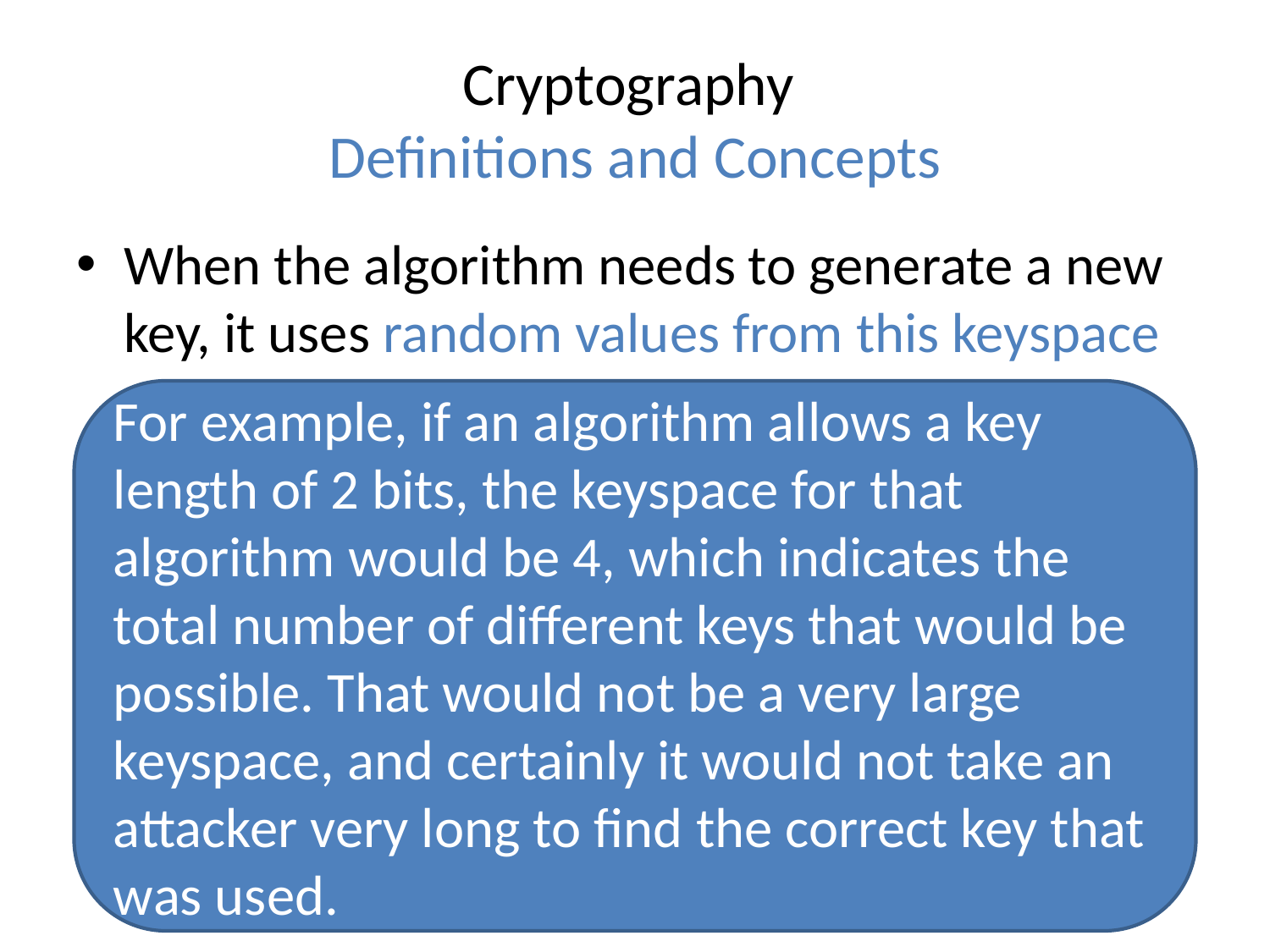

# Cryptography Definitions and Concepts
When the algorithm needs to generate a new key, it uses random values from this keyspace
For example, if an algorithm allows a key length of 2 bits, the keyspace for that algorithm would be 4, which indicates the total number of different keys that would be possible. That would not be a very large keyspace, and certainly it would not take an attacker very long to find the correct key that was used.